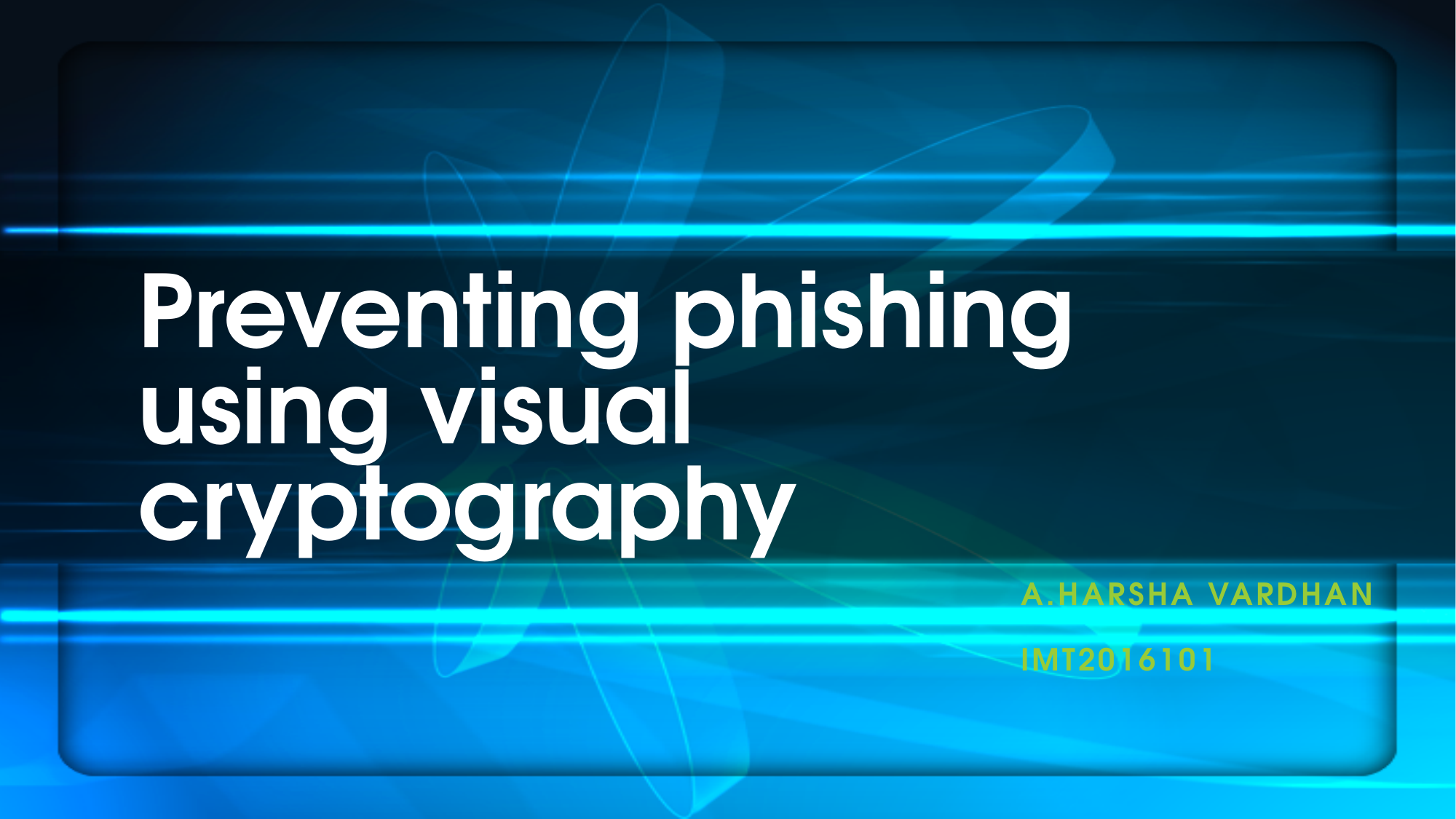

# Preventing phishing using visual cryptography
					                             A.Harsha vardhan
            				                             imt2016101